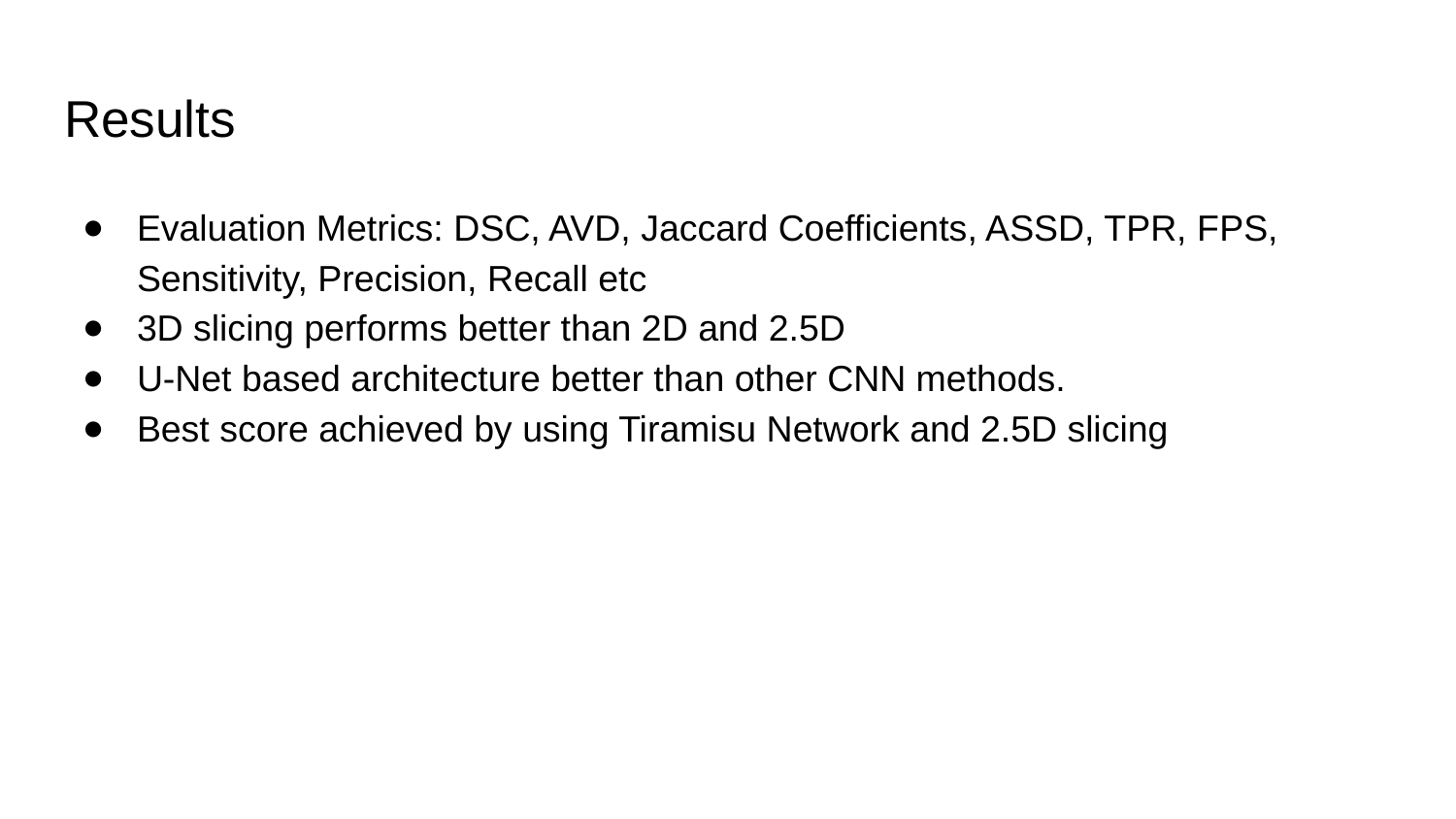

# Results
Evaluation Metrics: DSC, AVD, Jaccard Coefficients, ASSD, TPR, FPS, Sensitivity, Precision, Recall etc
3D slicing performs better than 2D and 2.5D
U-Net based architecture better than other CNN methods.
Best score achieved by using Tiramisu Network and 2.5D slicing